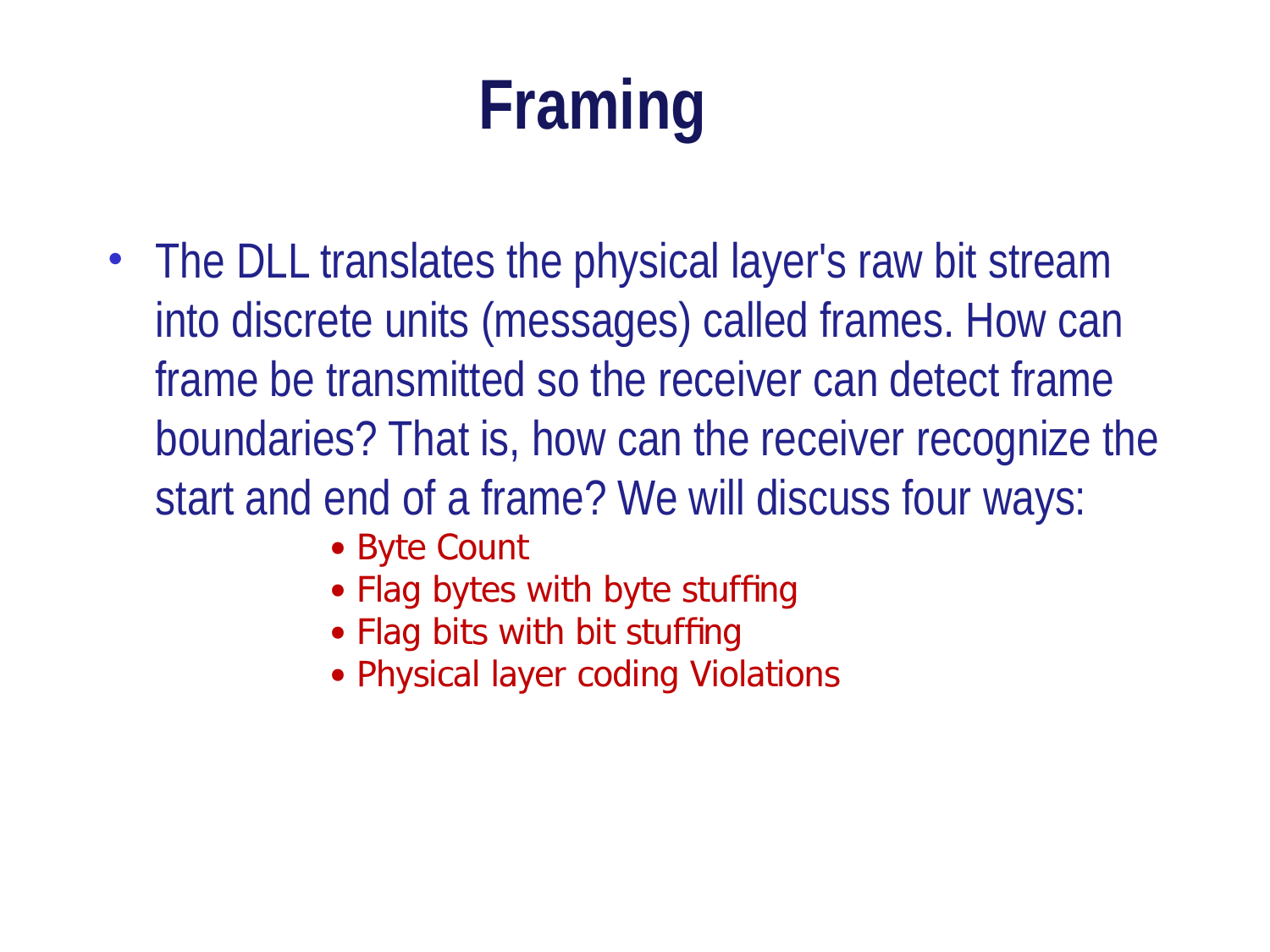

# Framing
The DLL translates the physical layer's raw bit stream into discrete units (messages) called frames. How can frame be transmitted so the receiver can detect frame boundaries? That is, how can the receiver recognize the start and end of a frame? We will discuss four ways:
• Byte Count
• Flag bytes with byte stuffing
• Flag bits with bit stuffing
• Physical layer coding Violations